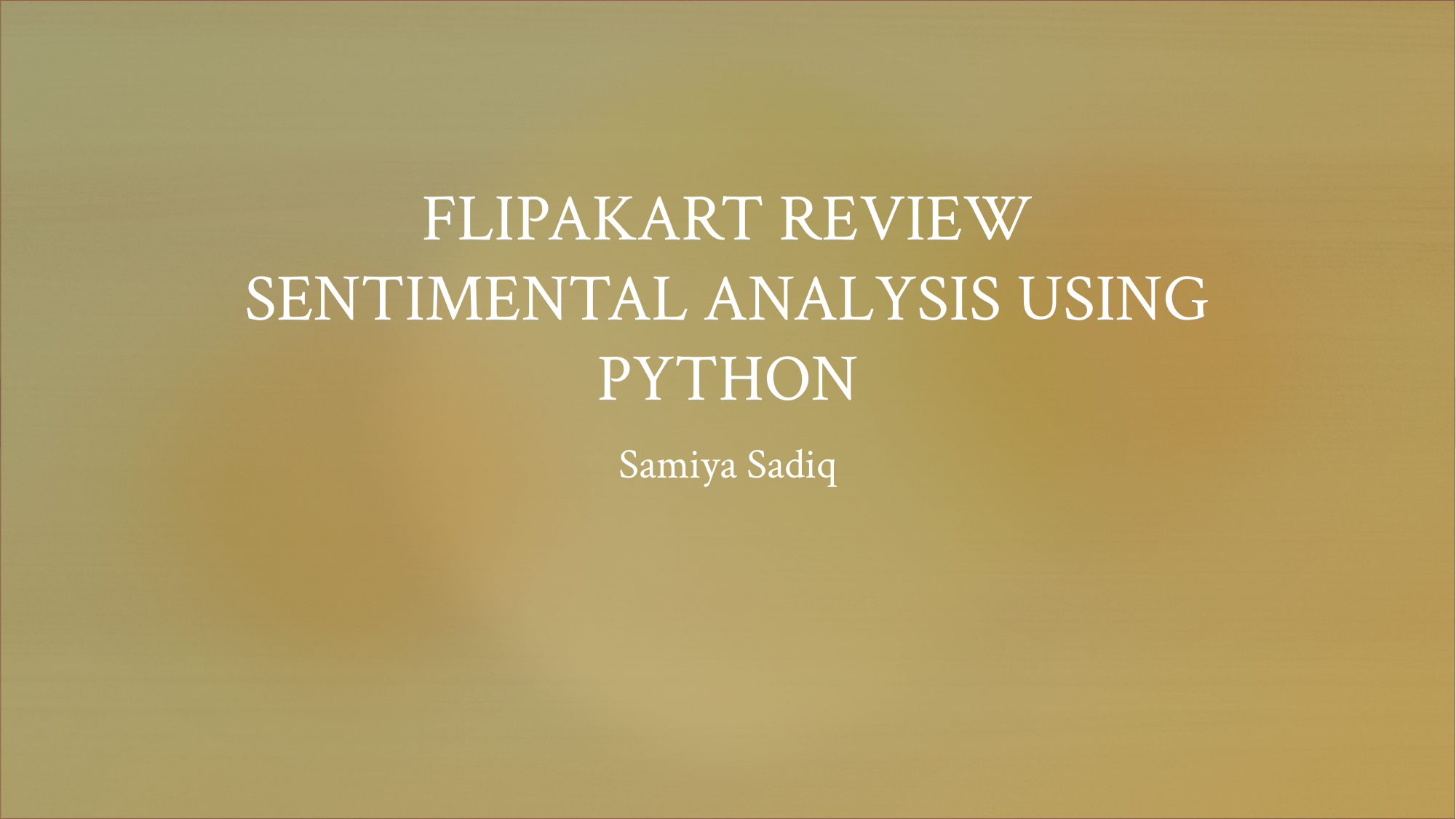

# FLIPAKART REVIEW SENTIMENTAL ANALYSIS USING PYTHON
Samiya Sadiq